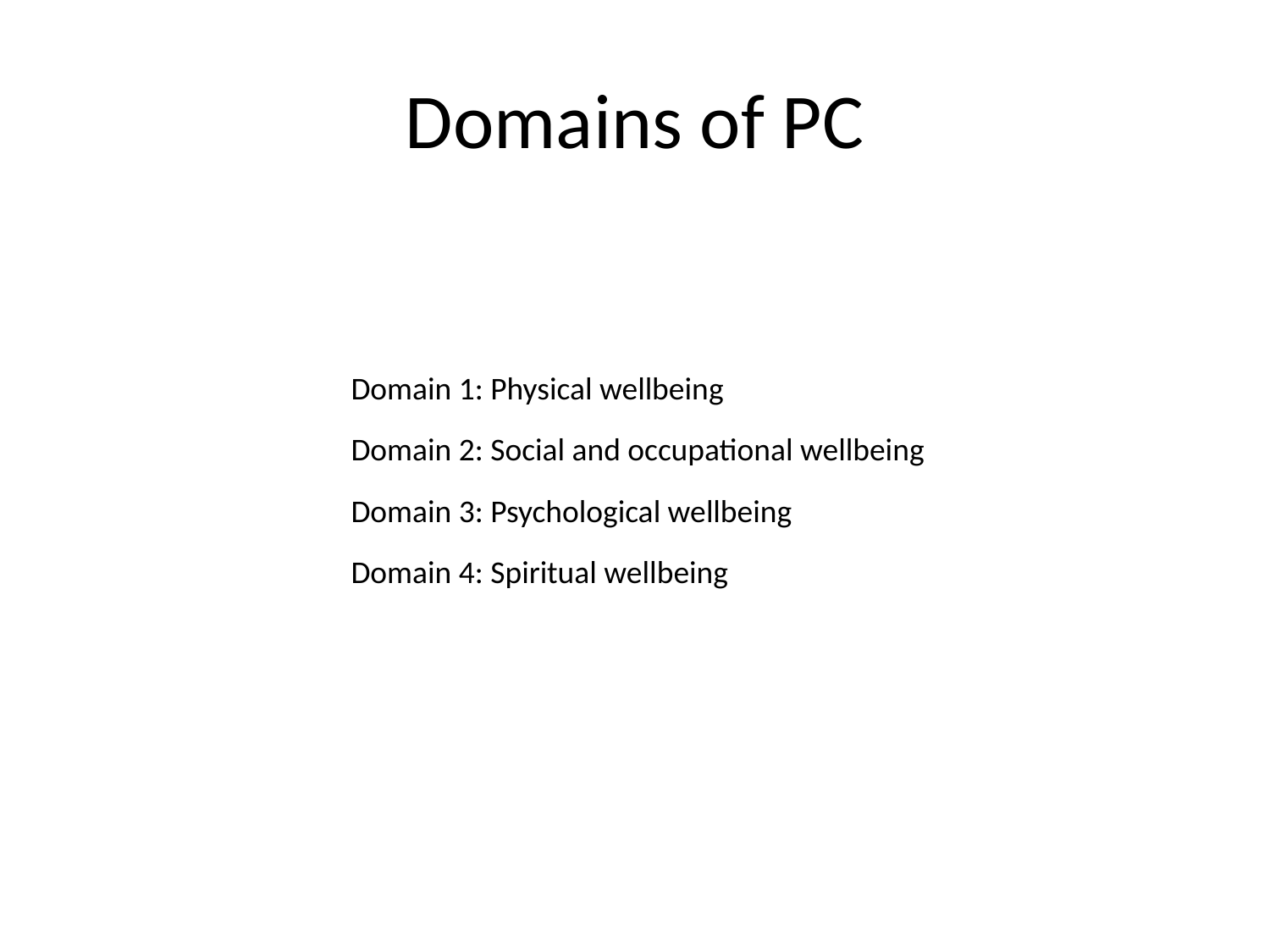

# Domains of PC
Domain 1: Physical wellbeing
Domain 2: Social and occupational wellbeing
Domain 3: Psychological wellbeing
Domain 4: Spiritual wellbeing